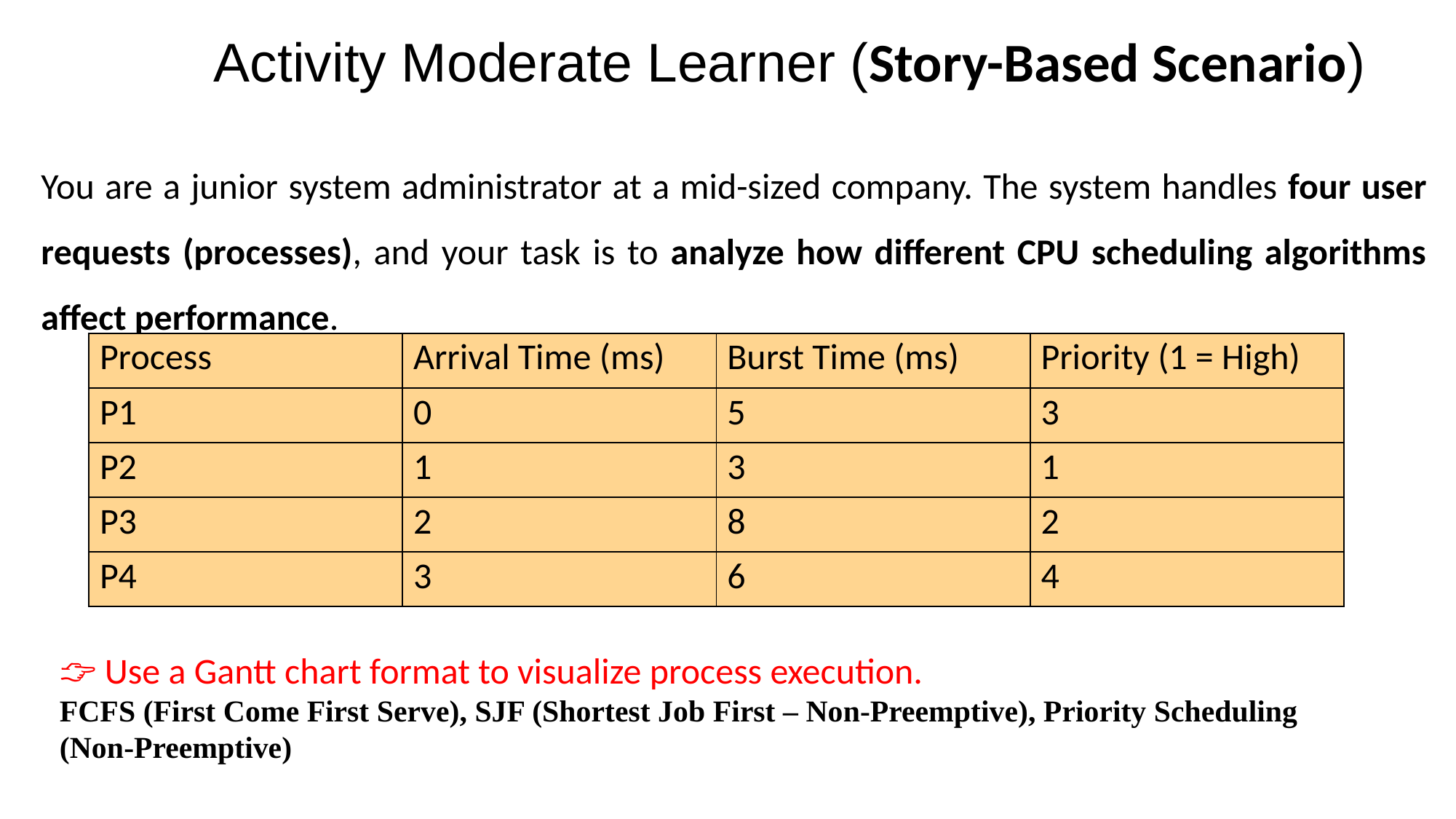

Activity Moderate Learner (Story-Based Scenario)
You are a junior system administrator at a mid-sized company. The system handles four user requests (processes), and your task is to analyze how different CPU scheduling algorithms affect performance.

| Process | Arrival Time (ms) | Burst Time (ms) | Priority (1 = High) |
| --- | --- | --- | --- |
| P1 | 0 | 5 | 3 |
| P2 | 1 | 3 | 1 |
| P3 | 2 | 8 | 2 |
| P4 | 3 | 6 | 4 |
👉 Use a Gantt chart format to visualize process execution.
FCFS (First Come First Serve), SJF (Shortest Job First – Non-Preemptive), Priority Scheduling (Non-Preemptive)